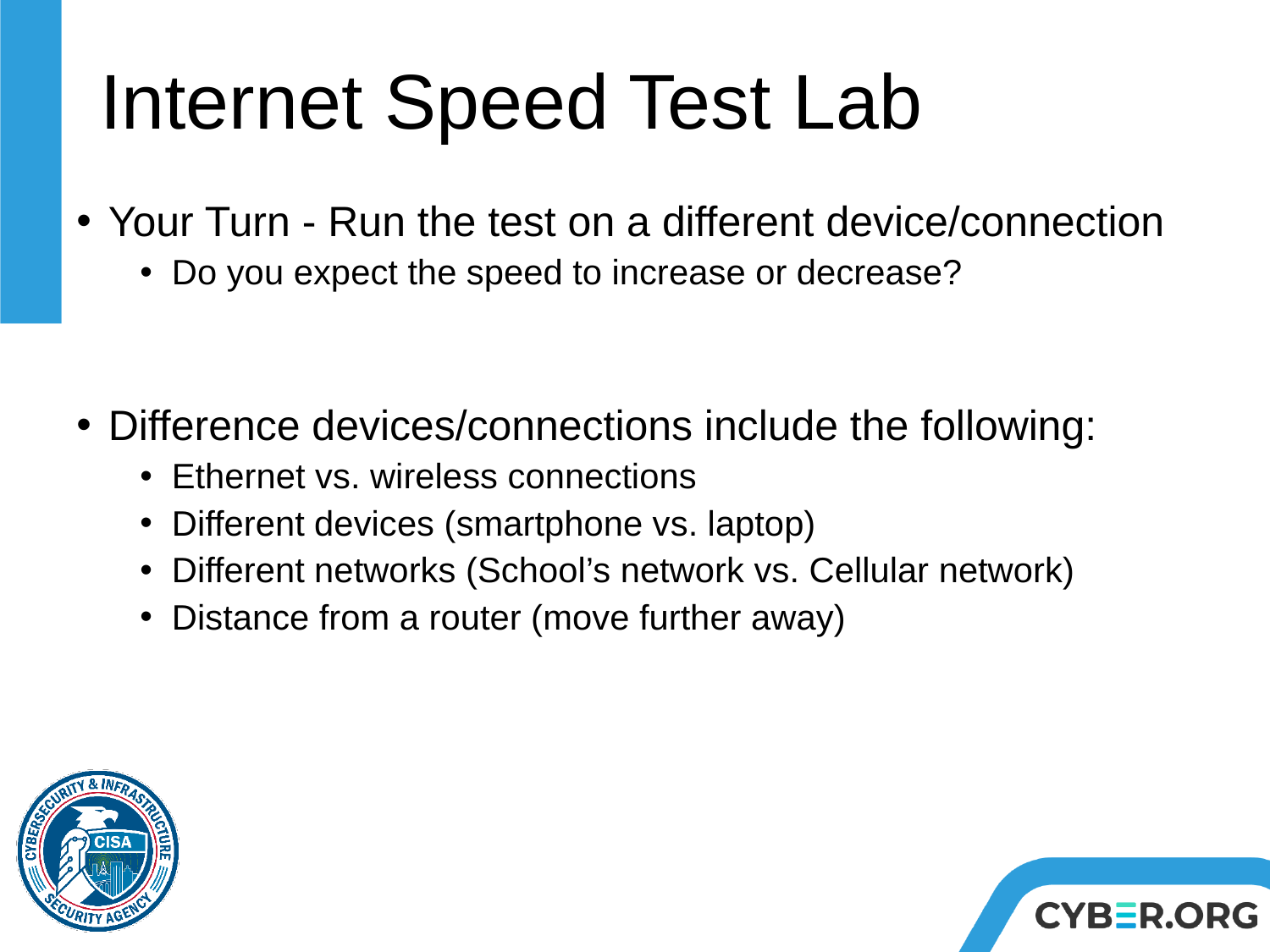

# Internet Speed Test Lab
Your Turn - Run the test on a different device/connection
Do you expect the speed to increase or decrease?

Difference devices/connections include the following:
Ethernet vs. wireless connections
Different devices (smartphone vs. laptop)
Different networks (School’s network vs. Cellular network)
Distance from a router (move further away)